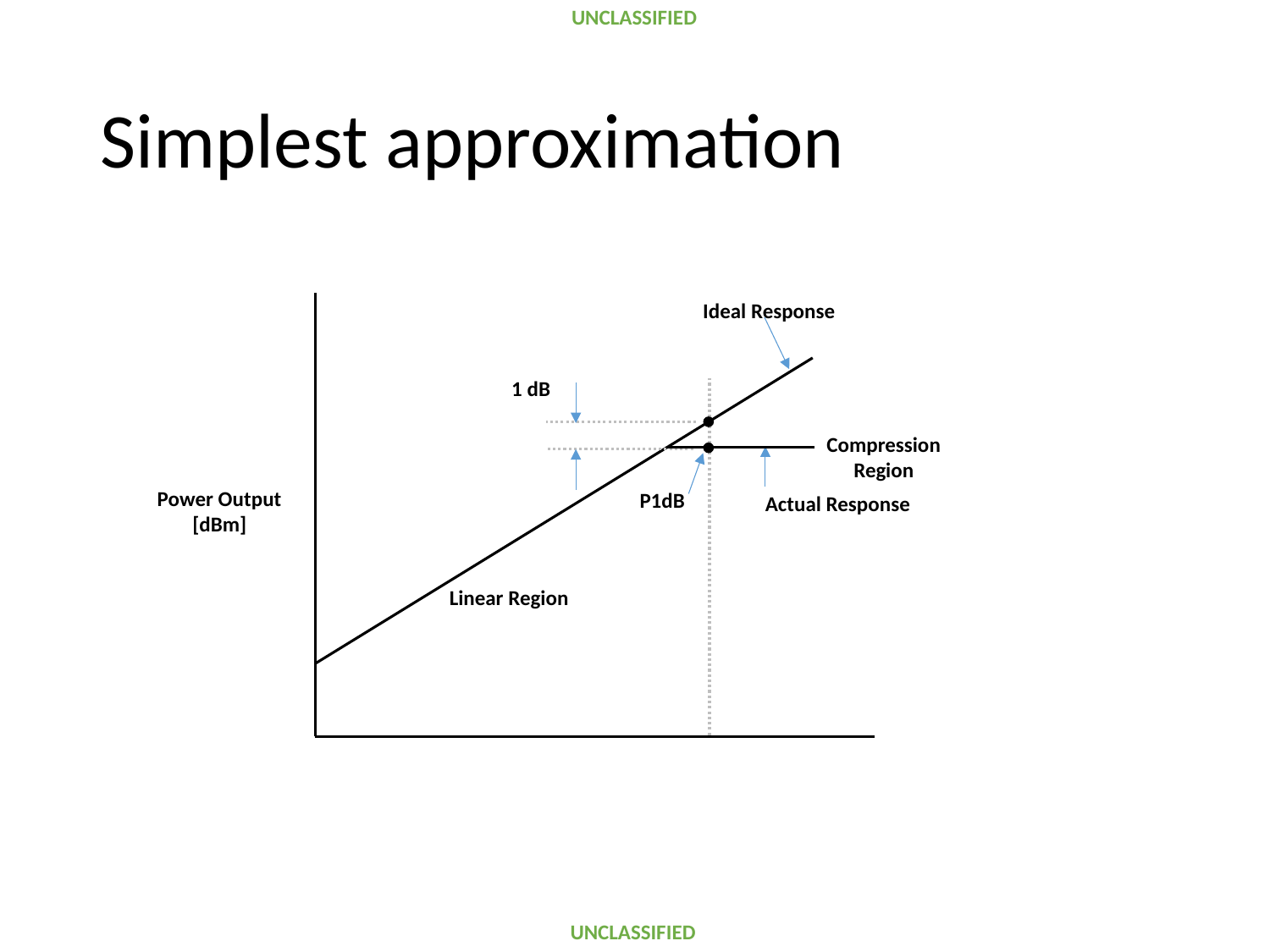

# Simplest approximation
Ideal Response
1 dB

Compression Region

Power Output
[dBm]
P1dB
Actual Response
Linear Region